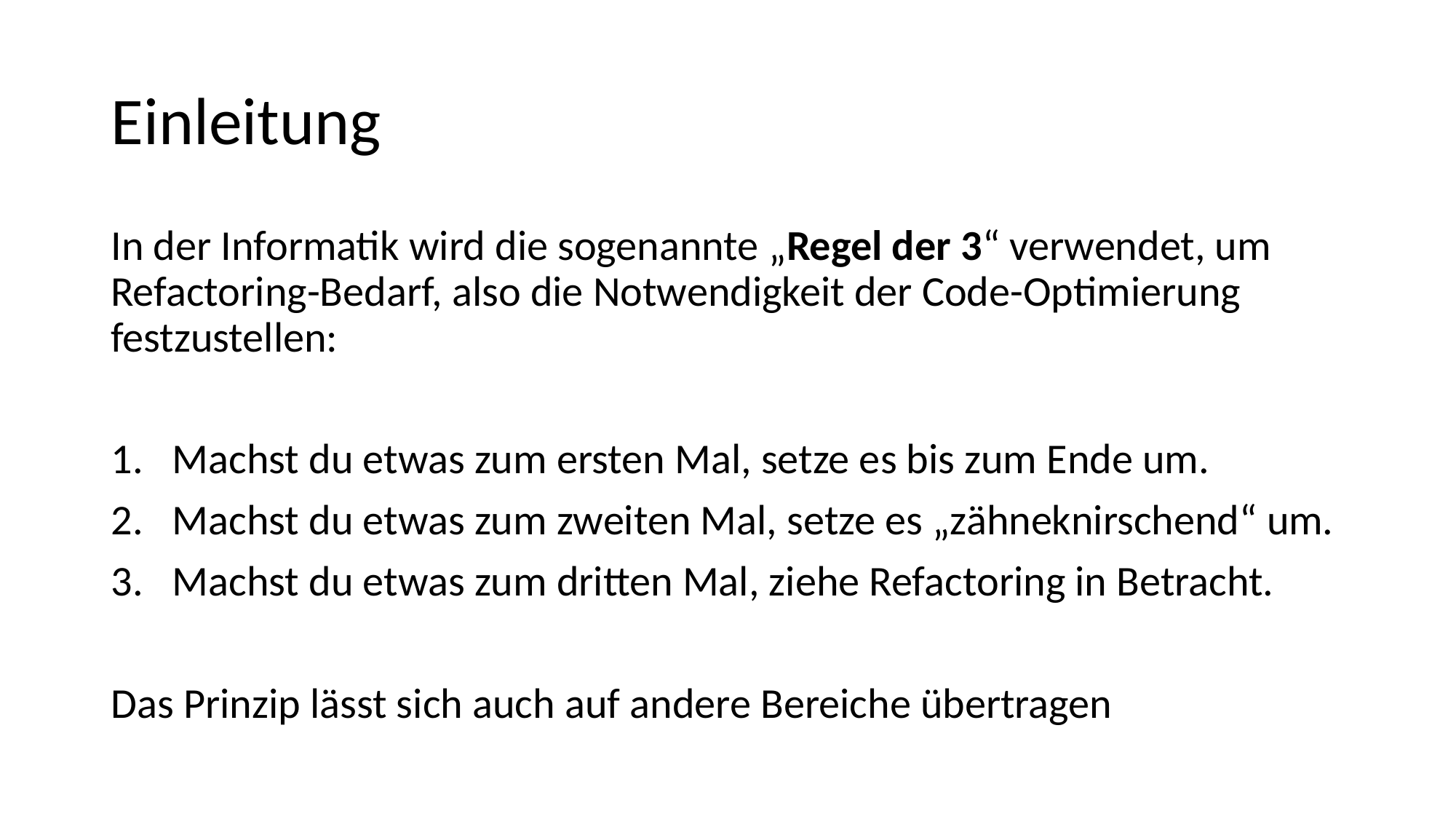

# Einleitung
In der Informatik wird die sogenannte „Regel der 3“ verwendet, um Refactoring-Bedarf, also die Notwendigkeit der Code-Optimierung festzustellen:

Machst du etwas zum ersten Mal, setze es bis zum Ende um.
Machst du etwas zum zweiten Mal, setze es „zähneknirschend“ um.
Machst du etwas zum dritten Mal, ziehe Refactoring in Betracht.

Das Prinzip lässt sich auch auf andere Bereiche übertragen